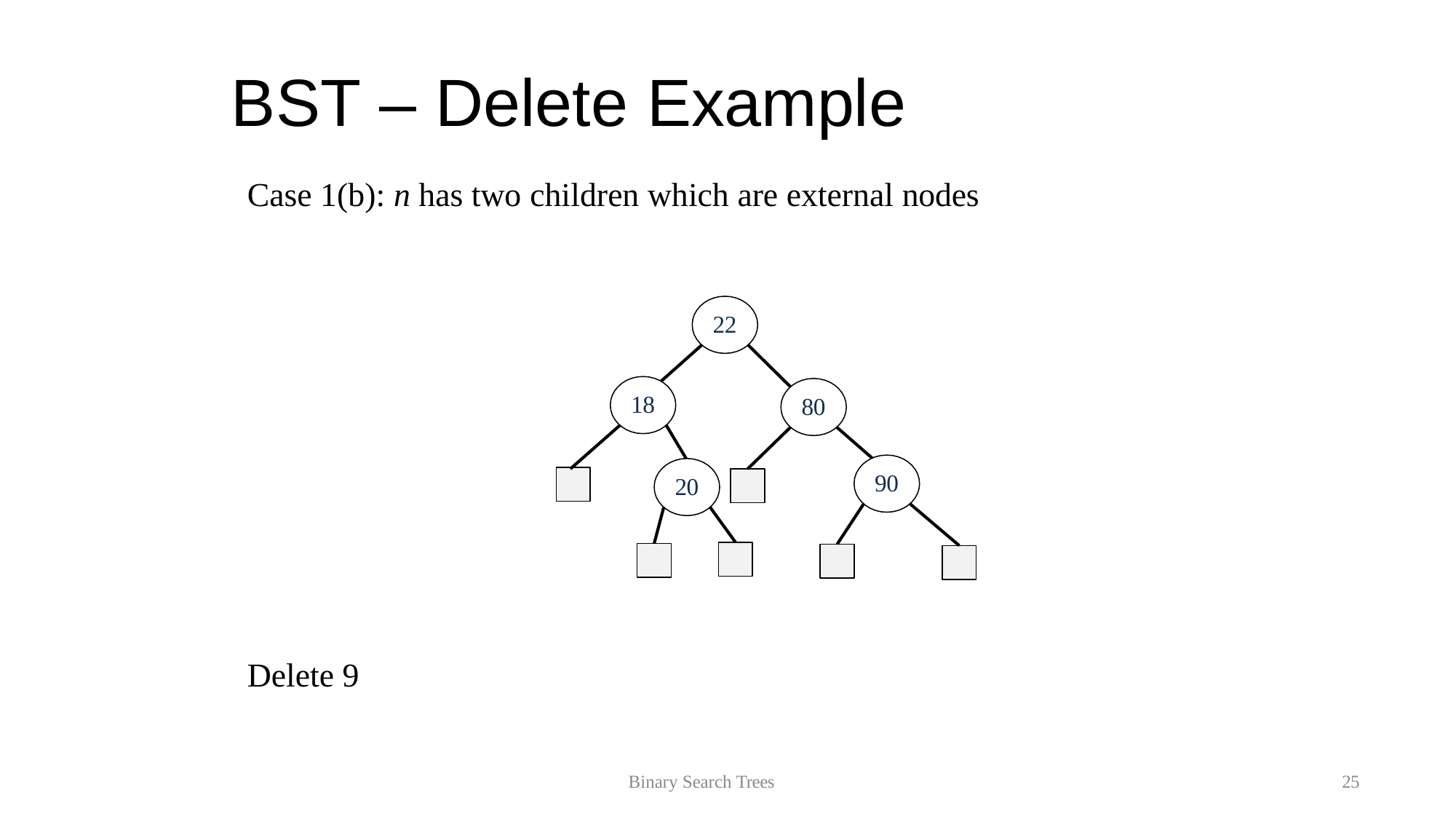

# BST – Delete Example
Case 1(b): n has two children which are external nodes

22

18
80

90

20
Delete 9
Binary Search Trees
25